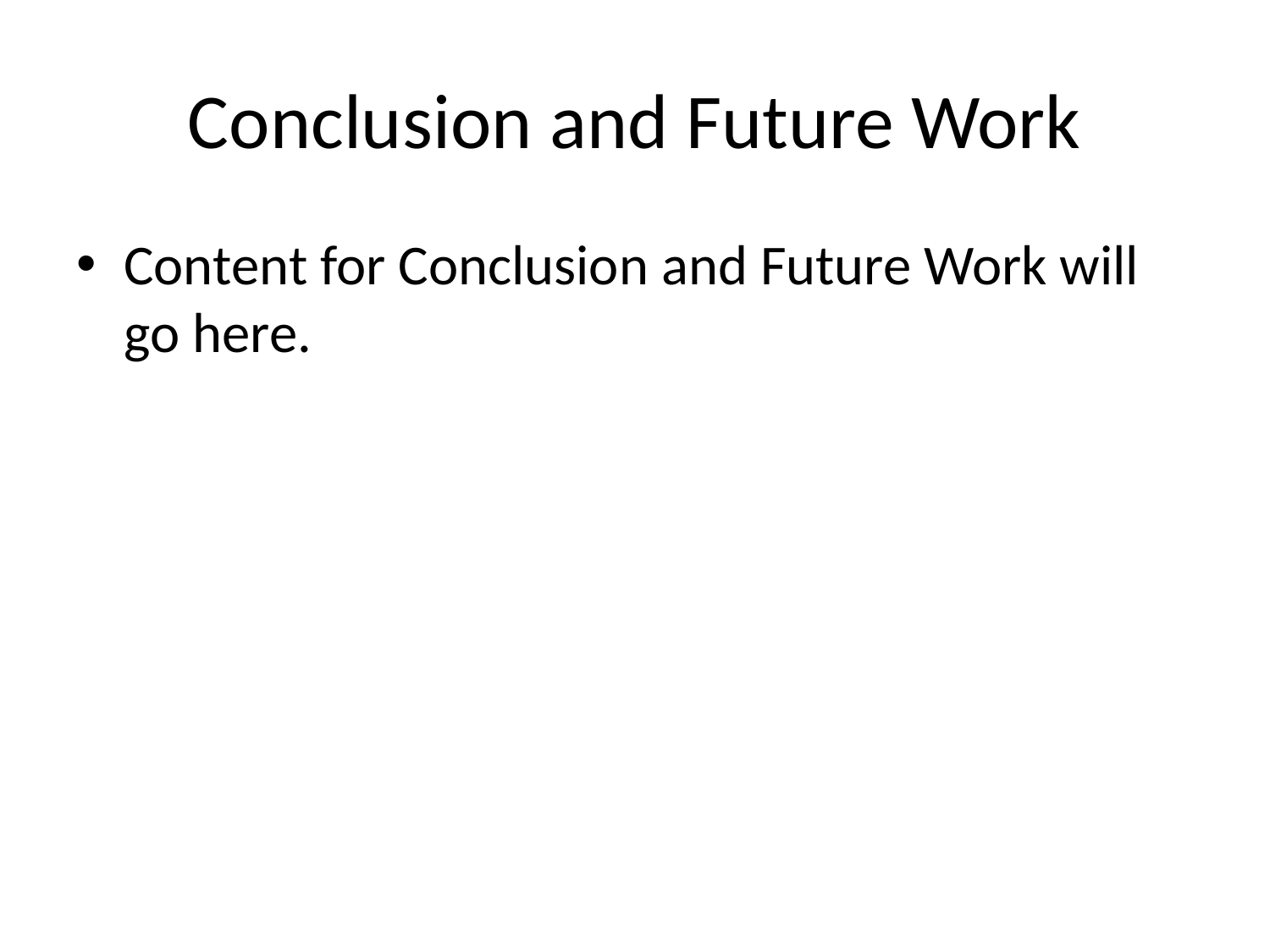

# Conclusion and Future Work
Content for Conclusion and Future Work will go here.